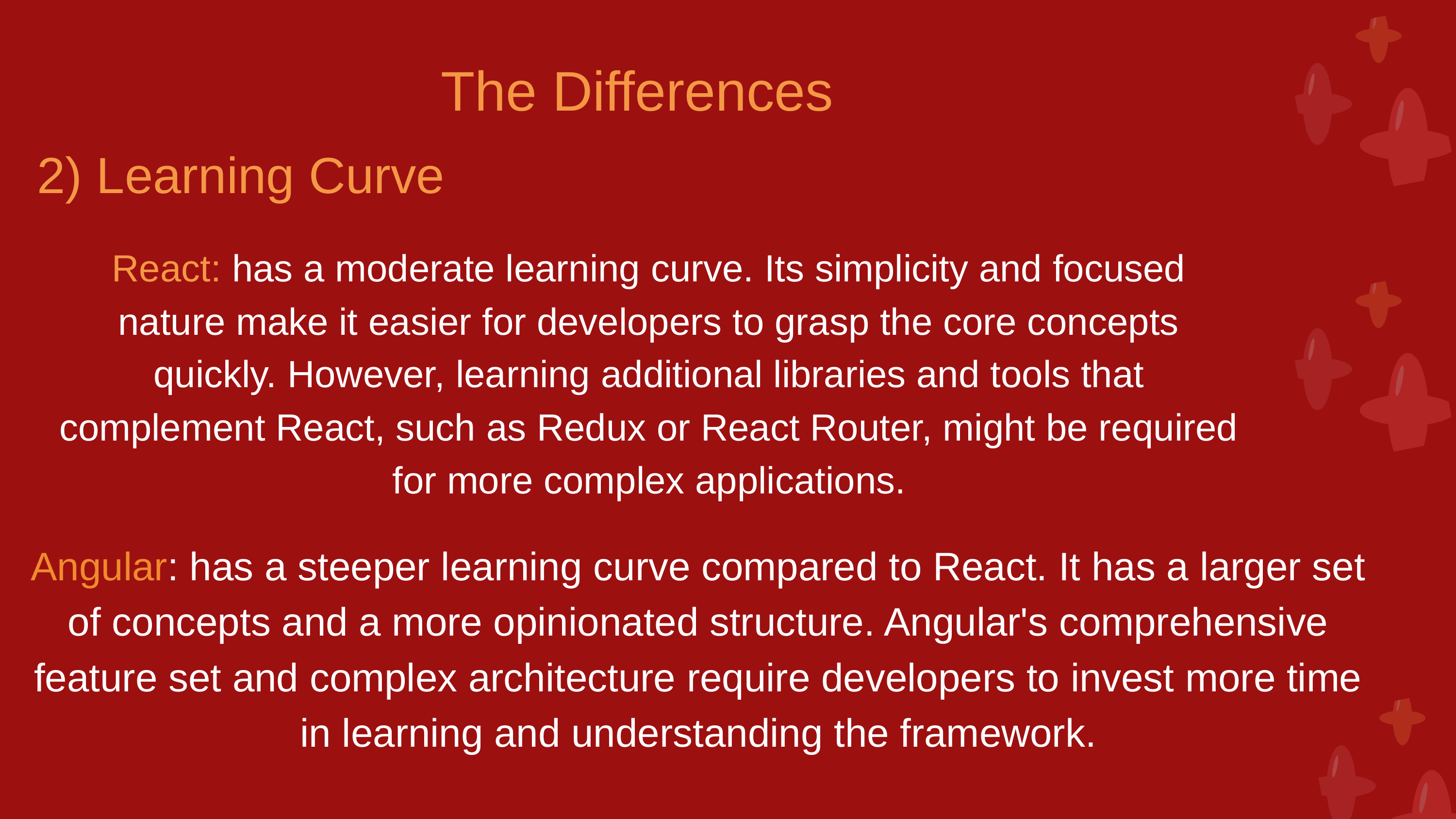

The Differences
2) Learning Curve
Re﻿act: has a moderate learning curve. Its simplicity and focused nature make it easier for developers to grasp the core concepts quickly. However, learning additional libraries and tools that complement React, such as Redux or React Router, might be required for more complex applications.

Angular: has a steeper learning curve compared to React. It has a larger set of concepts and a more opinionated structure. Angular's comprehensive feature set and complex architecture require developers to invest more time in learning and understanding the framework.